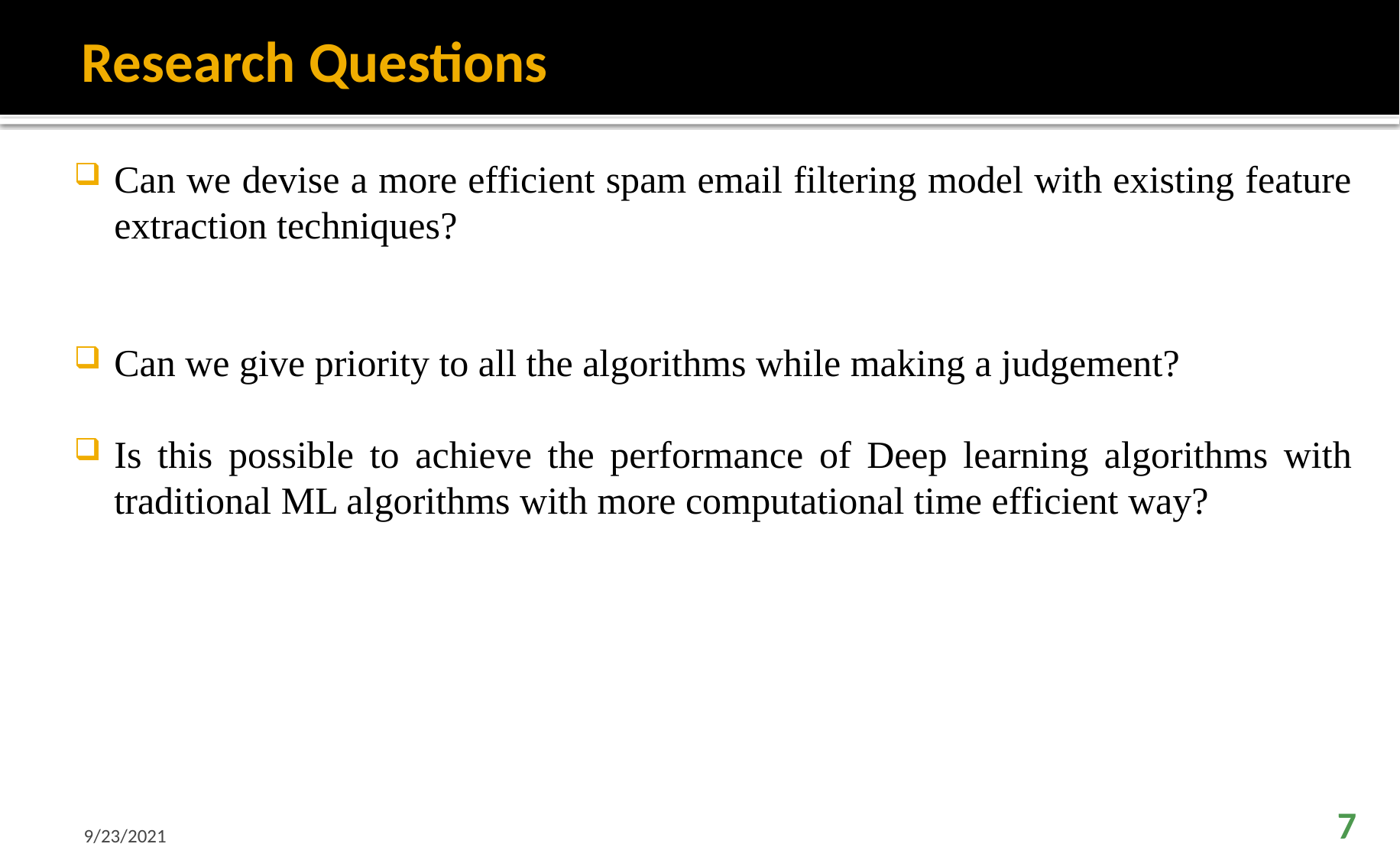

# Research Questions
Can we devise a more efficient spam email filtering model with existing feature extraction techniques?

Can we give priority to all the algorithms while making a judgement?

Is this possible to achieve the performance of Deep learning algorithms with traditional ML algorithms with more computational time efficient way?
9/23/2021
7